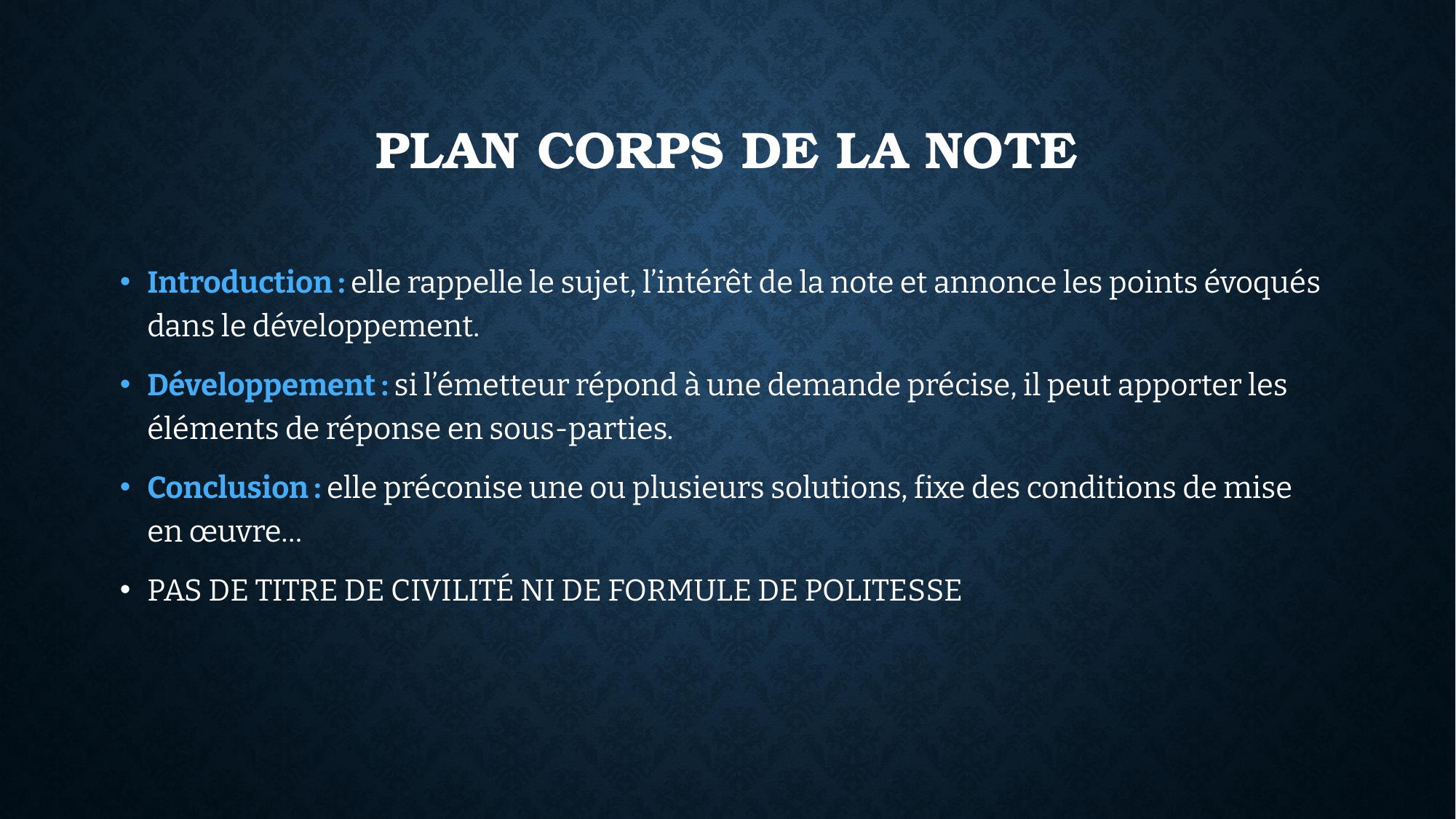

# Plan corps de la note
Introduction : elle rappelle le sujet, l’intérêt de la note et annonce les points évoqués dans le développement.
Développement : si l’émetteur répond à une demande précise, il peut apporter les éléments de réponse en sous-parties.
Conclusion : elle préconise une ou plusieurs solutions, fixe des conditions de mise en œuvre…
PAS DE TITRE DE CIVILITÉ NI DE FORMULE DE POLITESSE